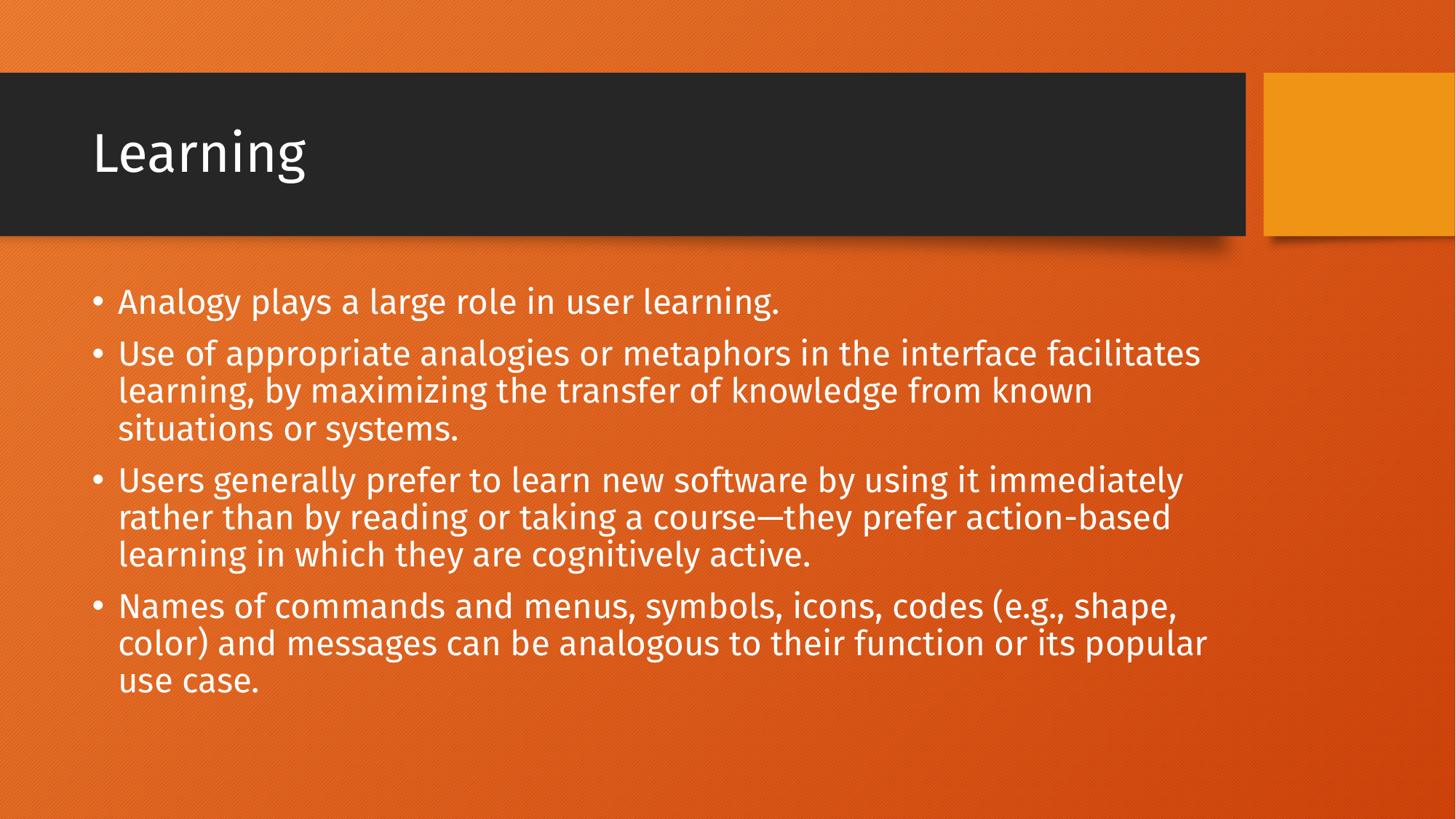

# Learning
Analogy plays a large role in user learning.
Use of appropriate analogies or metaphors in the interface facilitates learning, by maximizing the transfer of knowledge from known situations or systems.
Users generally prefer to learn new software by using it immediately rather than by reading or taking a course—they prefer action-based learning in which they are cognitively active.
Names of commands and menus, symbols, icons, codes (e.g., shape, color) and messages can be analogous to their function or its popular use case.